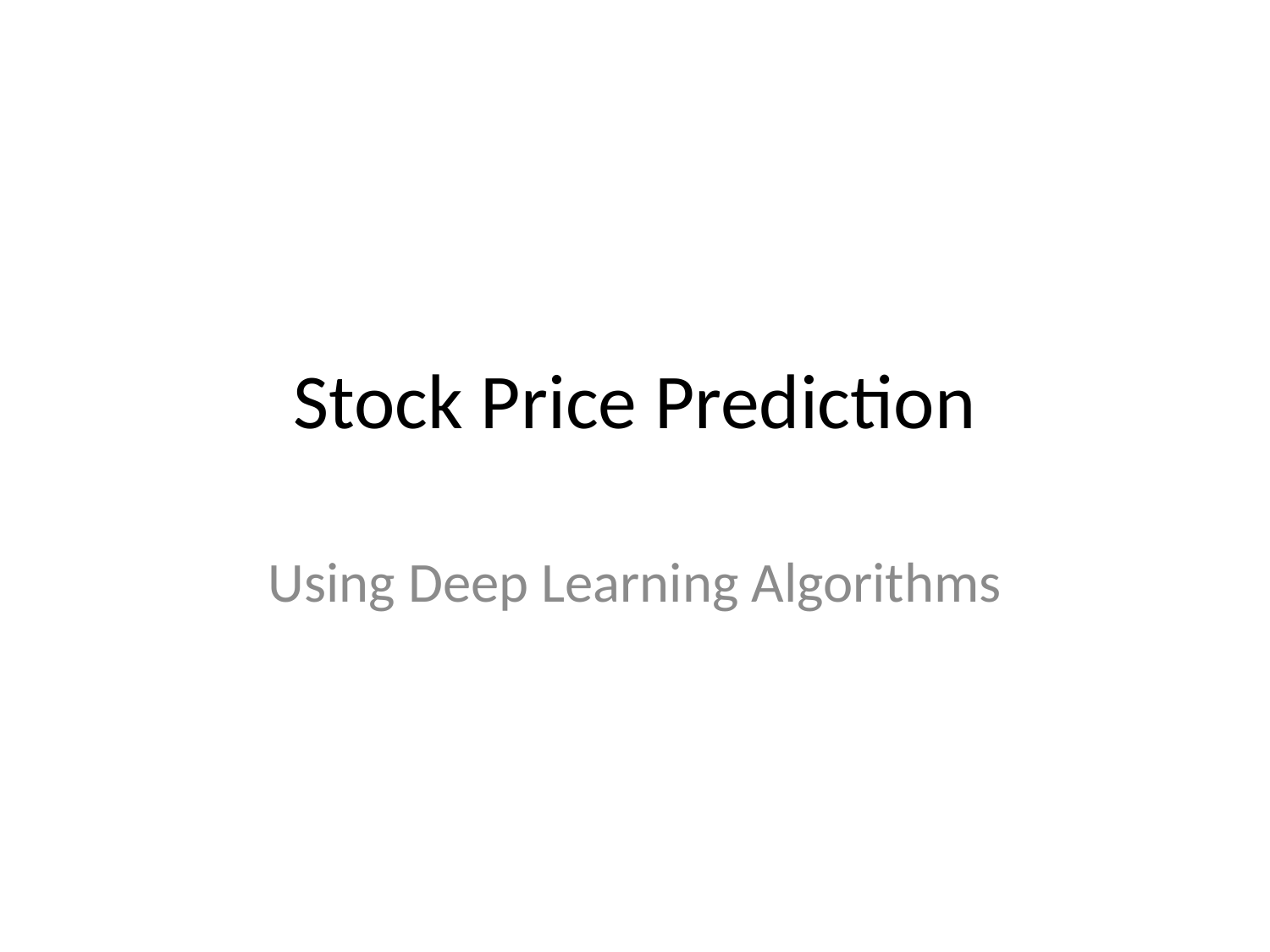

# Stock Price Prediction
Using Deep Learning Algorithms